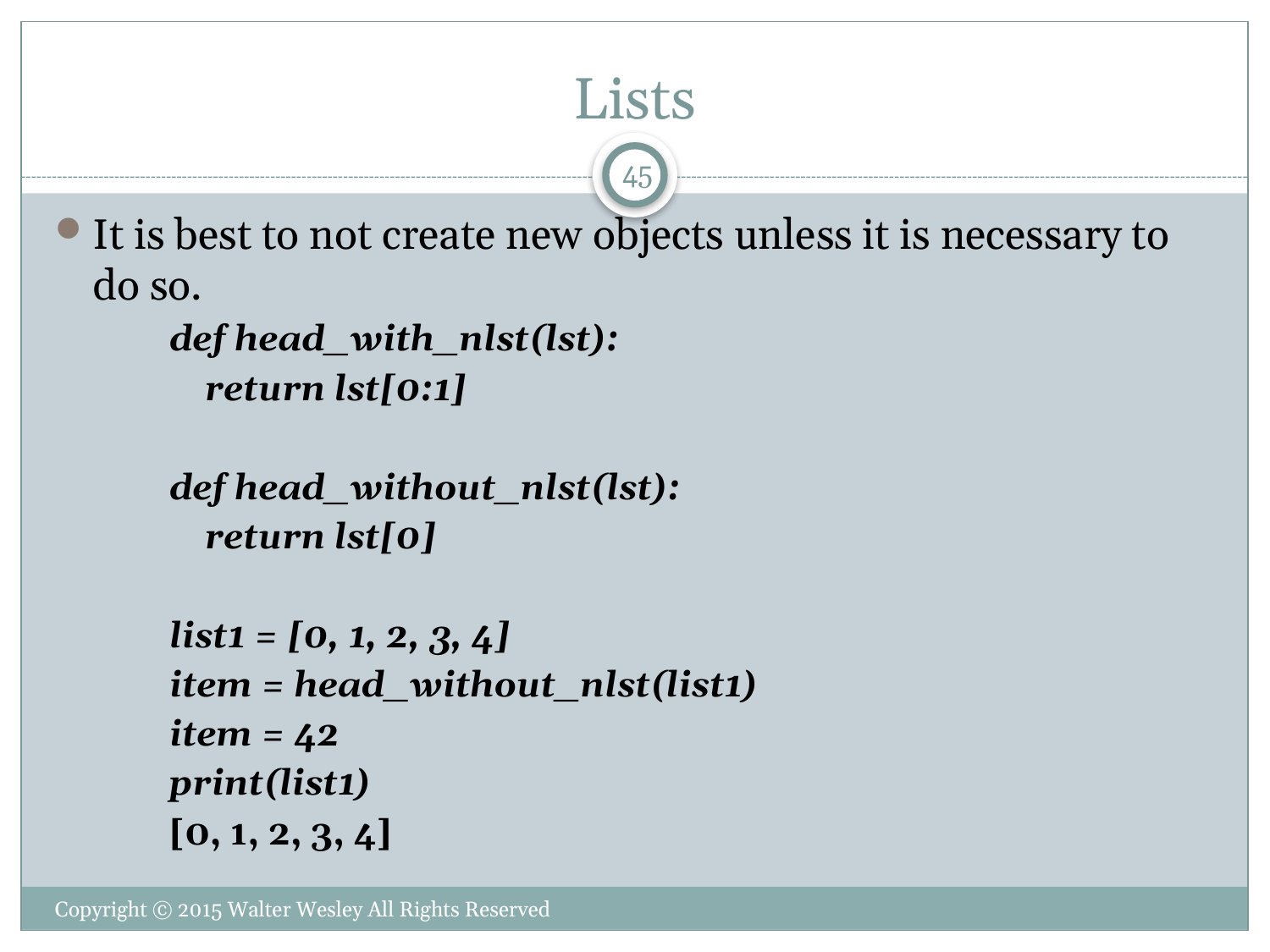

# Lists
45
It is best to not create new objects unless it is necessary to do so.
def head_with_nlst(lst):
    return lst[0:1]

def head_without_nlst(lst):
    return lst[0]

list1 = [0, 1, 2, 3, 4]
item = head_without_nlst(list1)
item = 42
print(list1)
[0, 1, 2, 3, 4]

Copyright © 2015 Walter Wesley All Rights Reserved